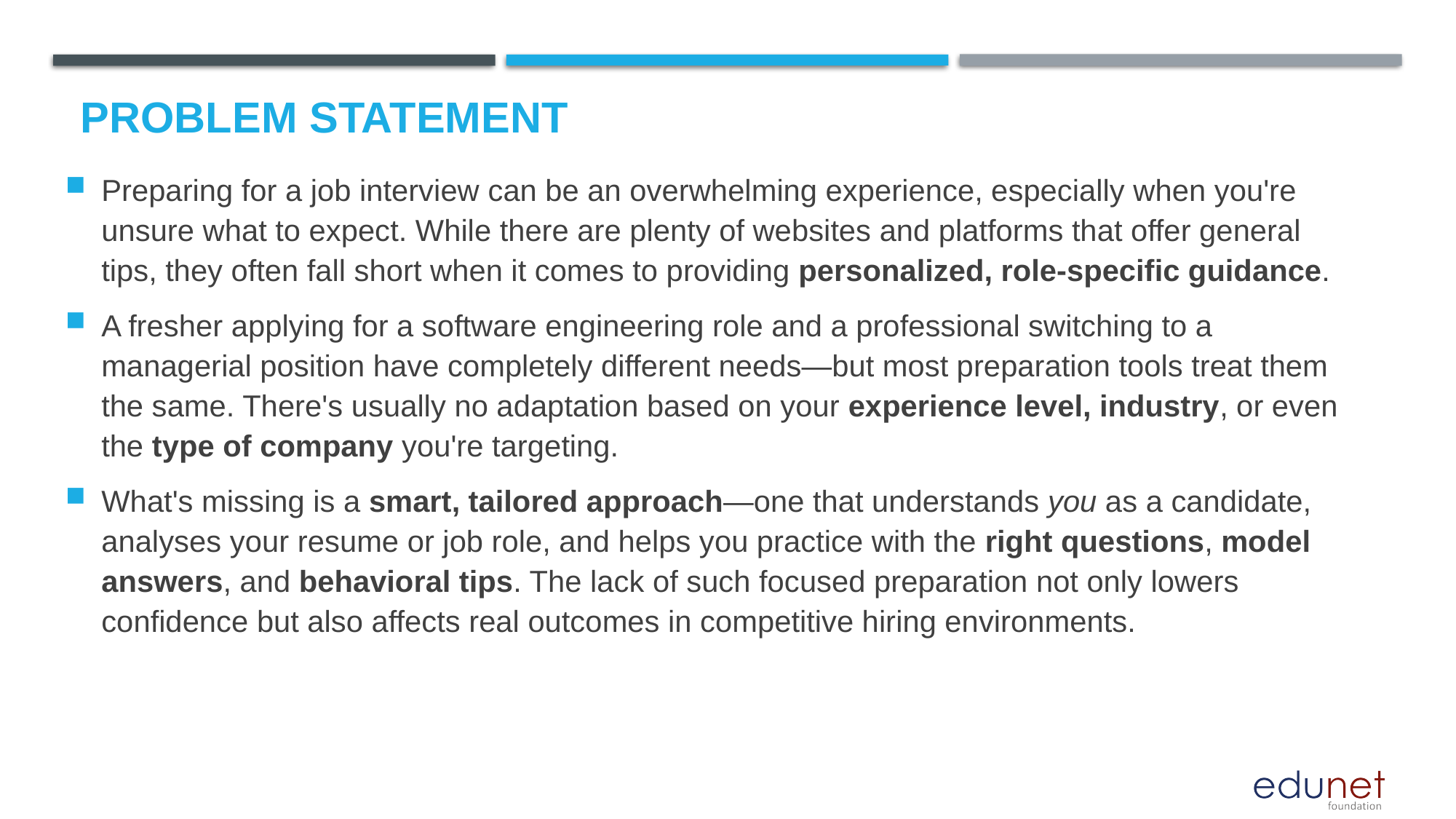

# Problem Statement
Preparing for a job interview can be an overwhelming experience, especially when you're unsure what to expect. While there are plenty of websites and platforms that offer general tips, they often fall short when it comes to providing personalized, role-specific guidance.
A fresher applying for a software engineering role and a professional switching to a managerial position have completely different needs—but most preparation tools treat them the same. There's usually no adaptation based on your experience level, industry, or even the type of company you're targeting.
What's missing is a smart, tailored approach—one that understands you as a candidate, analyses your resume or job role, and helps you practice with the right questions, model answers, and behavioral tips. The lack of such focused preparation not only lowers confidence but also affects real outcomes in competitive hiring environments.